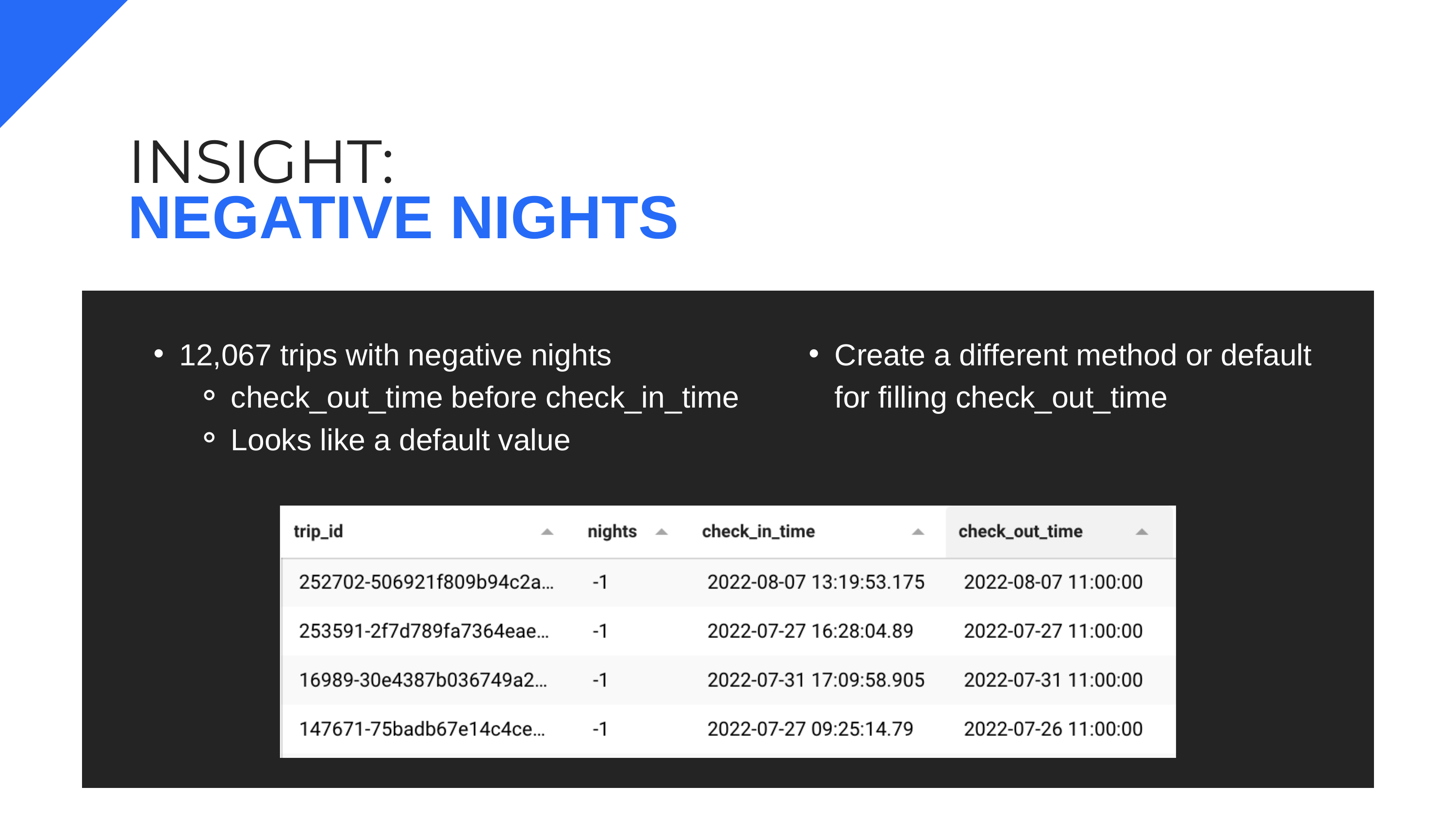

INSIGHT:
NEGATIVE NIGHTS

12,067 trips with negative nights
check_out_time before check_in_time
Looks like a default value

Create a different method or default for filling check_out_time